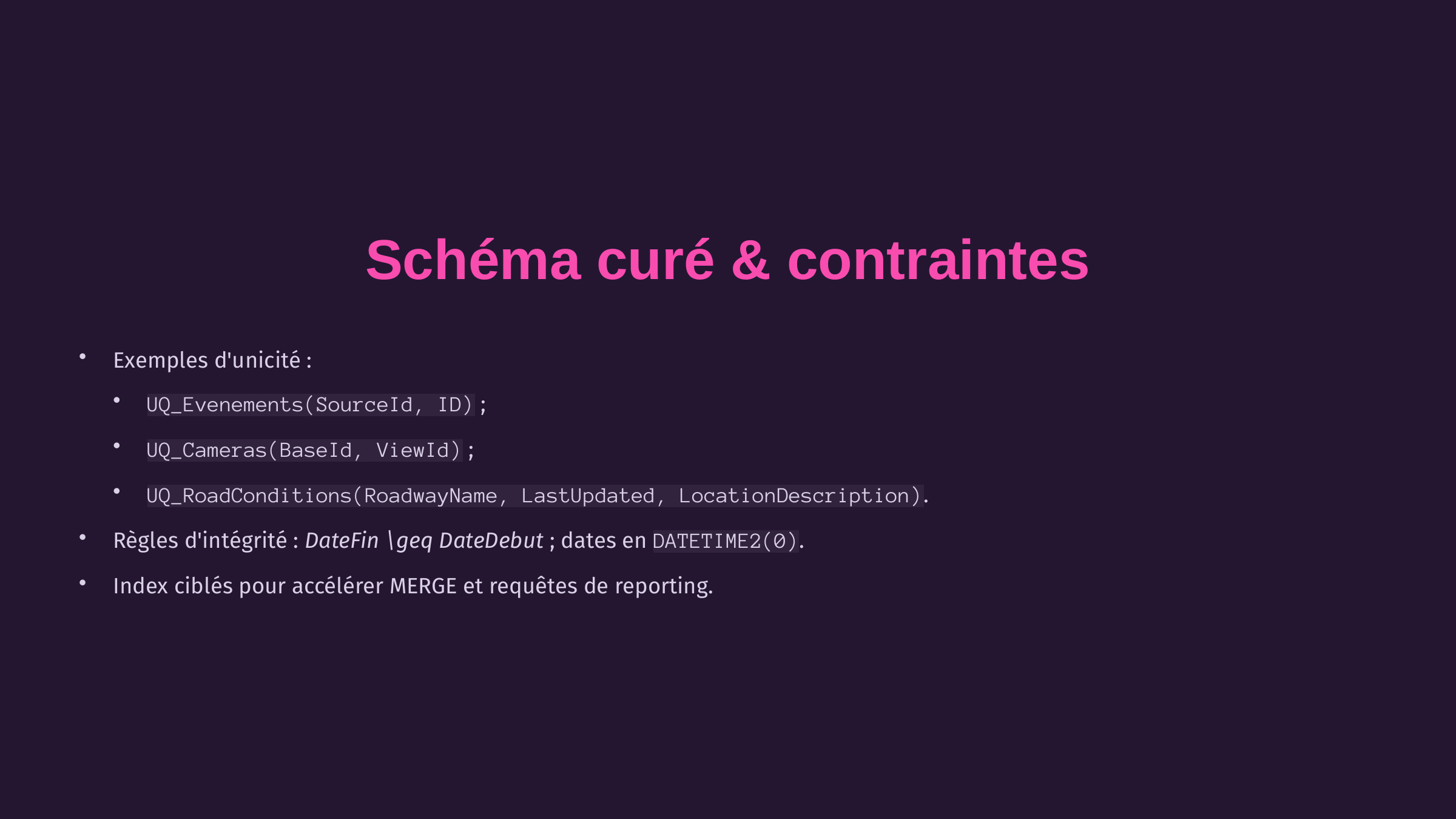

Schéma curé & contraintes
Exemples d'unicité :
UQ_Evenements(SourceId, ID) ;
UQ_Cameras(BaseId, ViewId) ;
UQ_RoadConditions(RoadwayName, LastUpdated, LocationDescription).
Règles d'intégrité : DateFin \geq DateDebut ; dates en DATETIME2(0).
Index ciblés pour accélérer MERGE et requêtes de reporting.